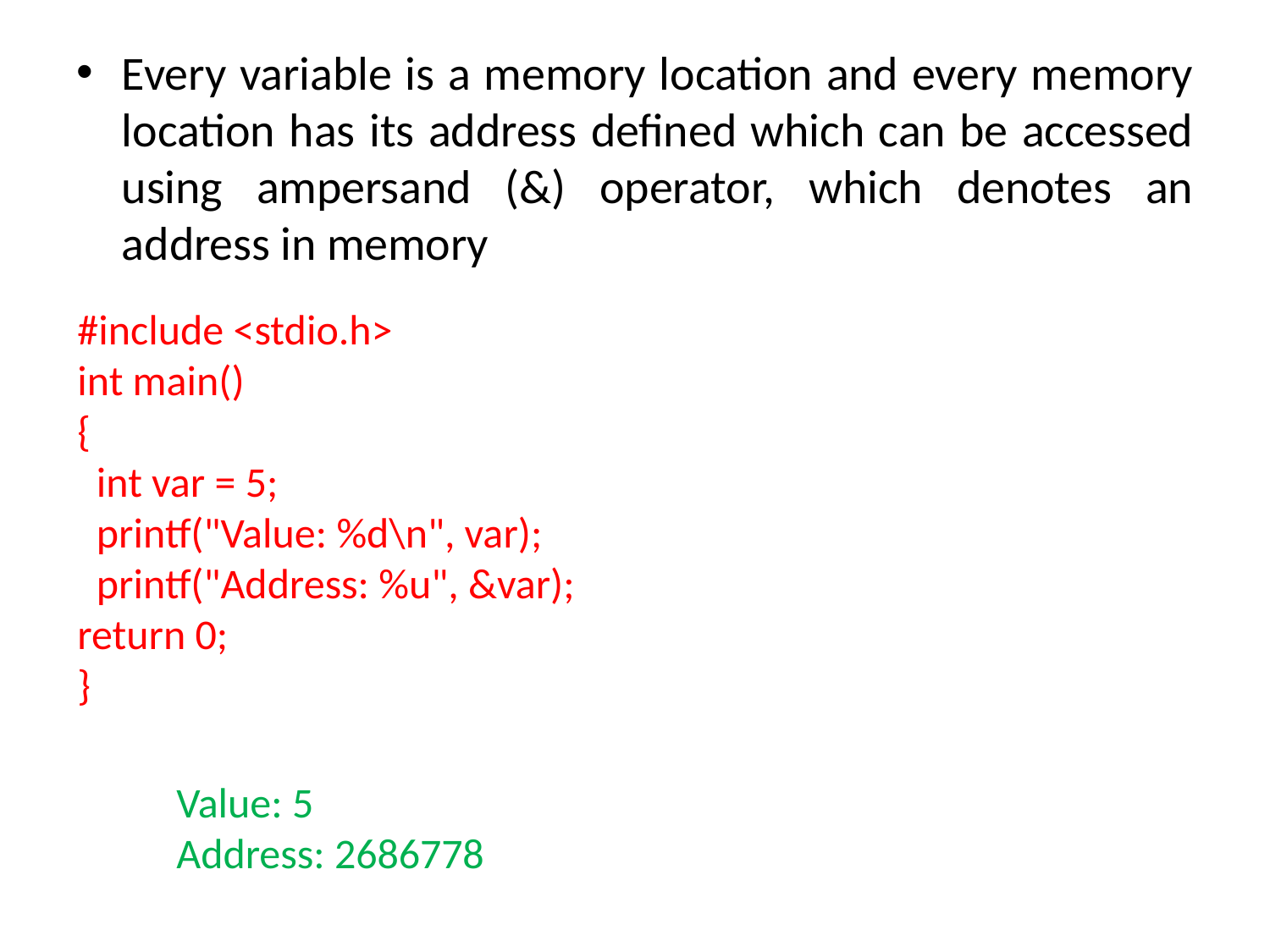

Every variable is a memory location and every memory location has its address defined which can be accessed using ampersand (&) operator, which denotes an address in memory

#include <stdio.h>
int main()
{
  int var = 5;
  printf("Value: %d\n", var);
  printf("Address: %u", &var);
return 0;
}
Value: 5
Address: 2686778